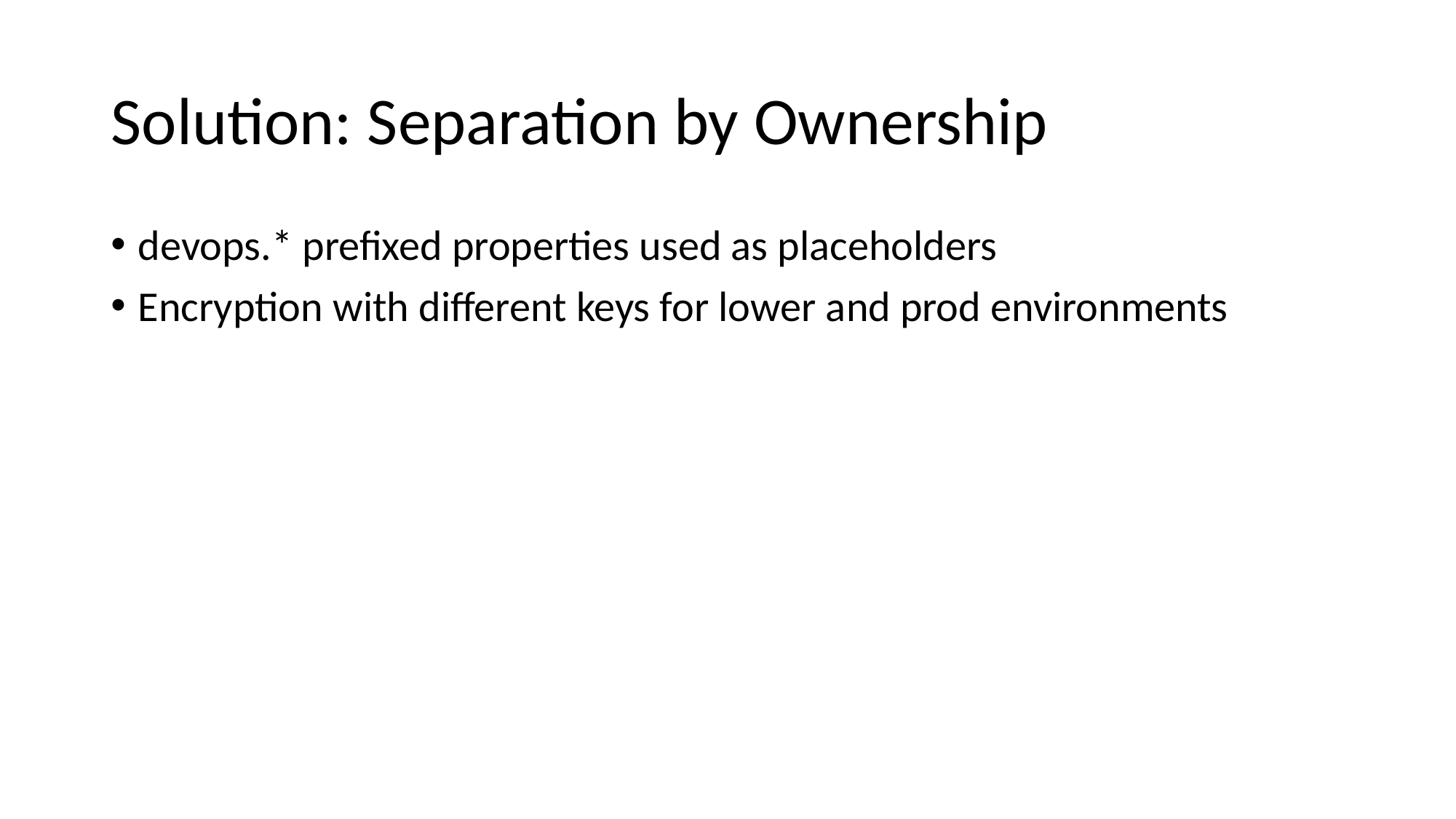

# Solution: Separation by Ownership
devops.* prefixed properties used as placeholders
Encryption with different keys for lower and prod environments